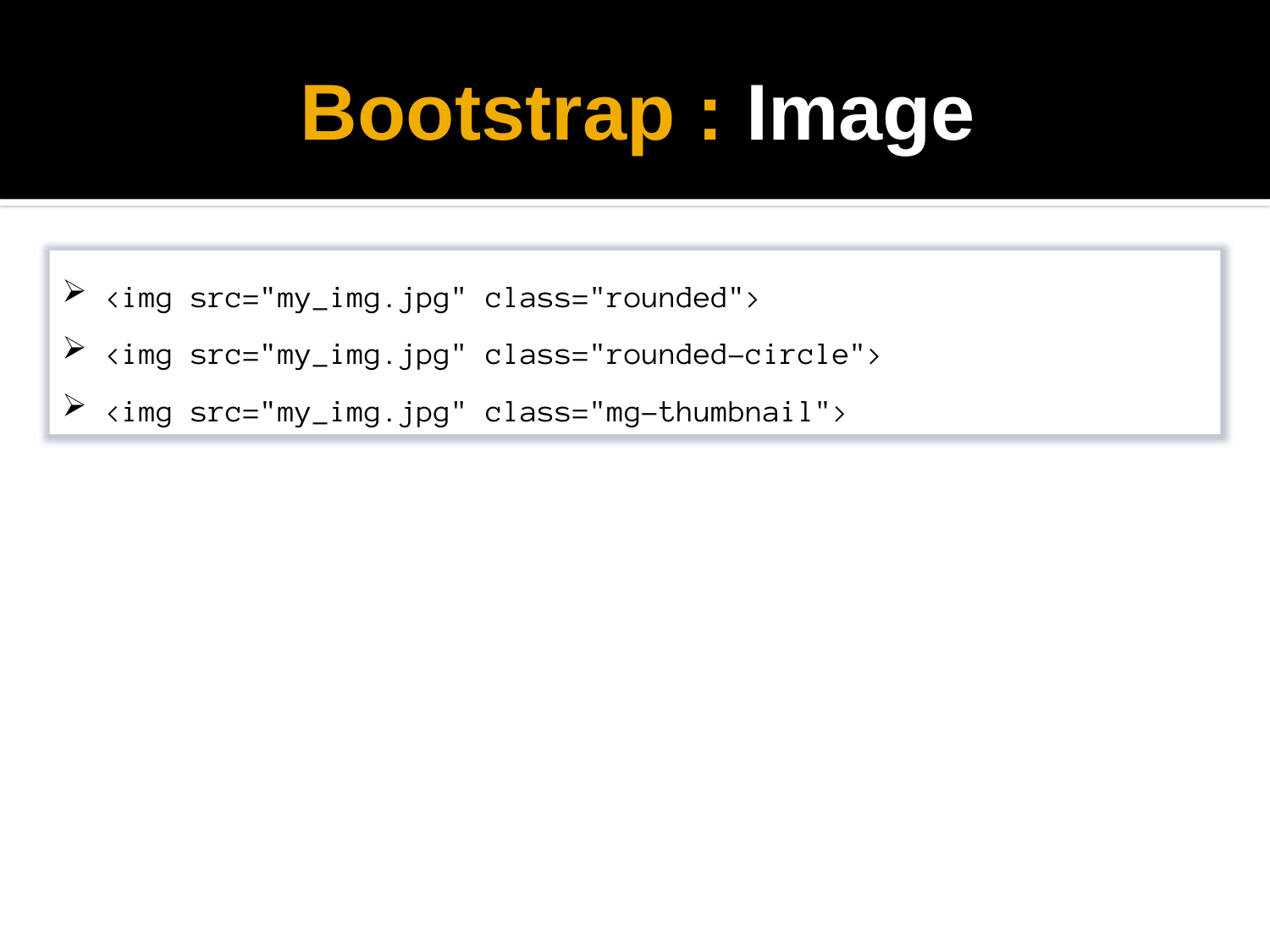

# Bootstrap : Image
 <img src="my_img.jpg" class="rounded">
 <img src="my_img.jpg" class="rounded-circle">
 <img src="my_img.jpg" class="mg-thumbnail">